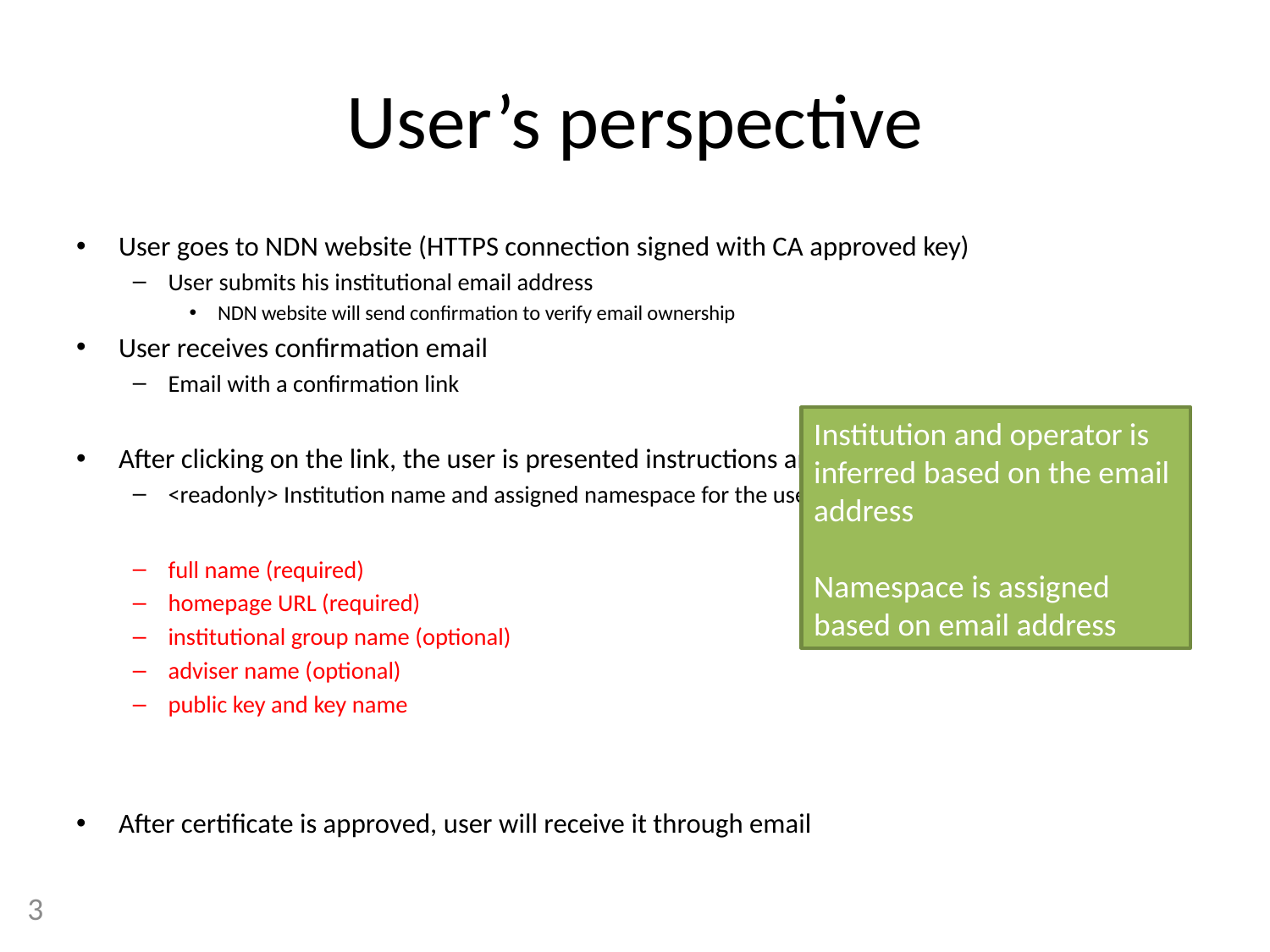

# User’s perspective
User goes to NDN website (HTTPS connection signed with CA approved key)
User submits his institutional email address
NDN website will send confirmation to verify email ownership
User receives confirmation email
Email with a confirmation link

After clicking on the link, the user is presented instructions and fields to submit:
<readonly> Institution name and assigned namespace for the user

full name (required)
homepage URL (required)
institutional group name (optional)
adviser name (optional)
public key and key name

After certificate is approved, user will receive it through email

Institution and operator is inferred based on the email address

Namespace is assigned based on email address
3